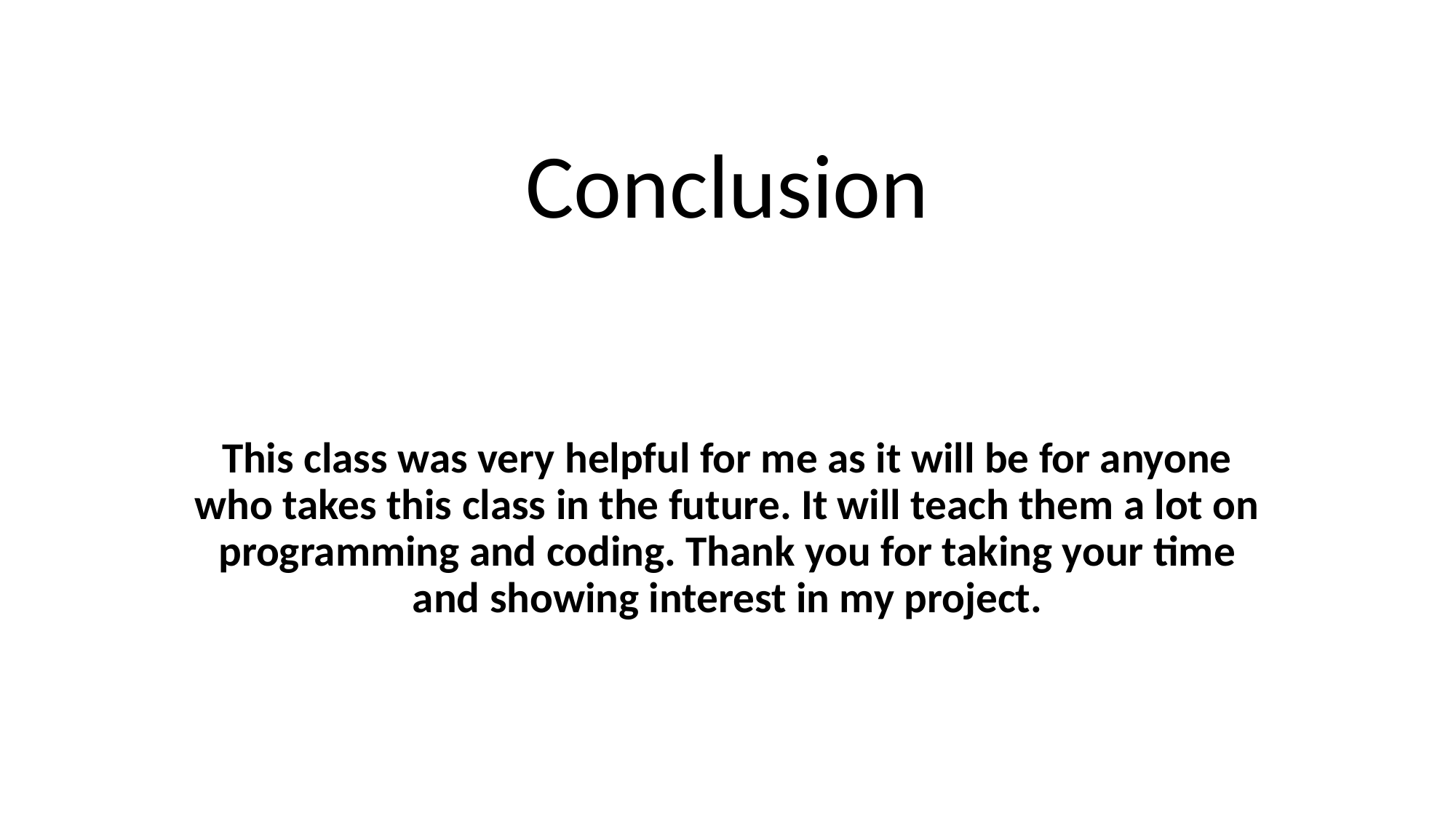

# Conclusion
This class was very helpful for me as it will be for anyone who takes this class in the future. It will teach them a lot on programming and coding. Thank you for taking your time and showing interest in my project.